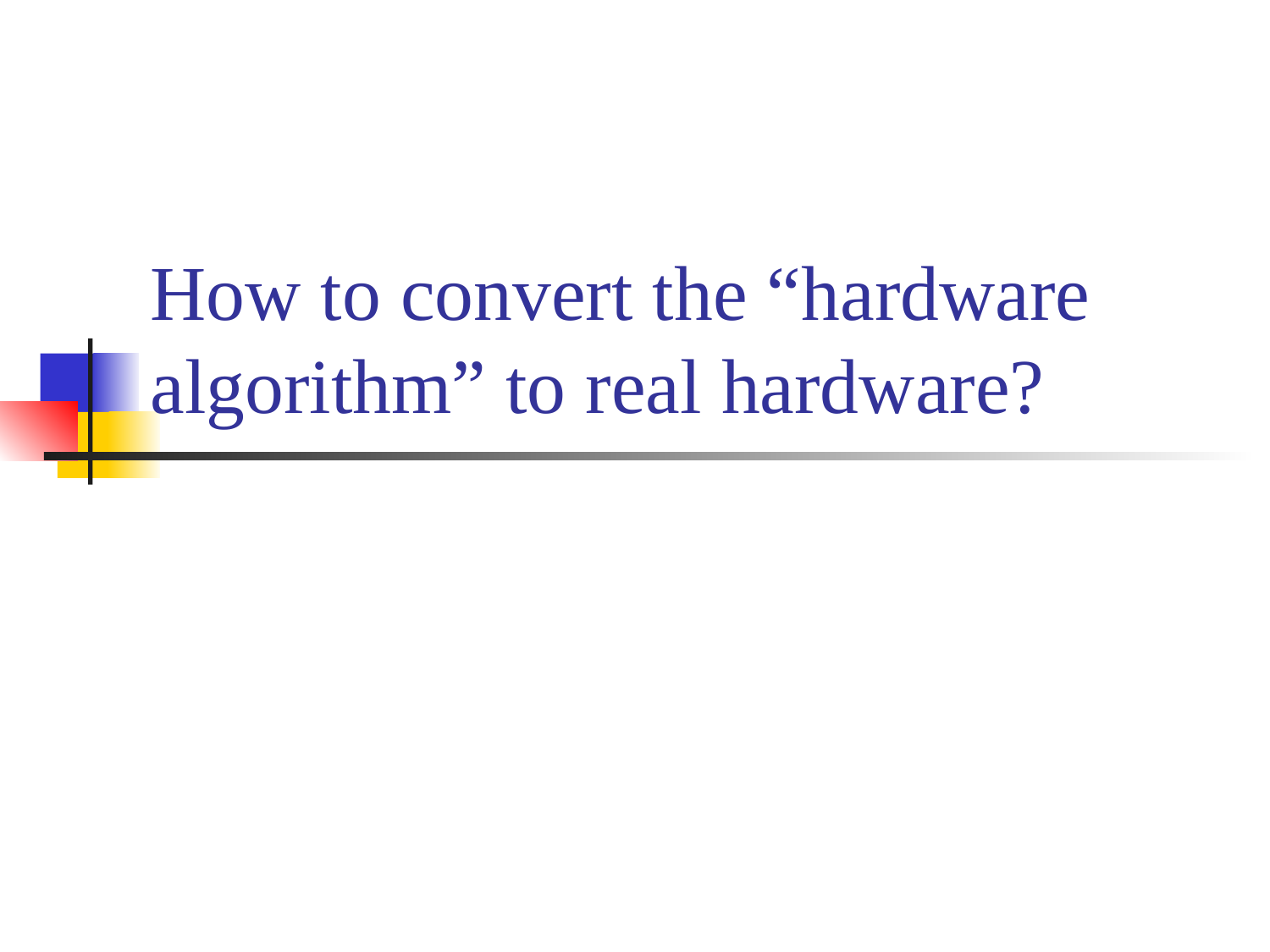

# How to convert the “hardware algorithm” to real hardware?